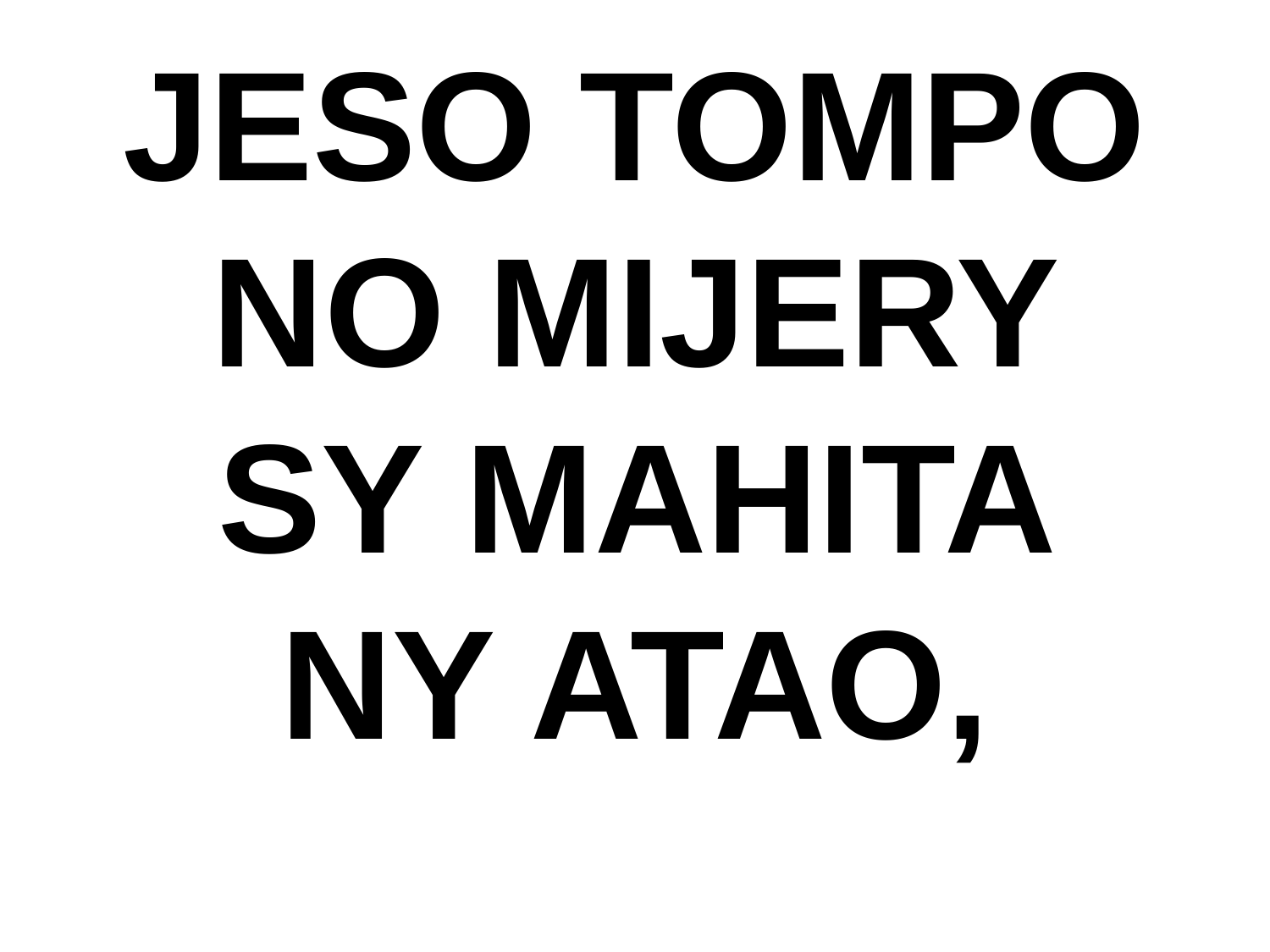

# JESO TOMPO NO MIJERY SY MAHITA NY ATAO,